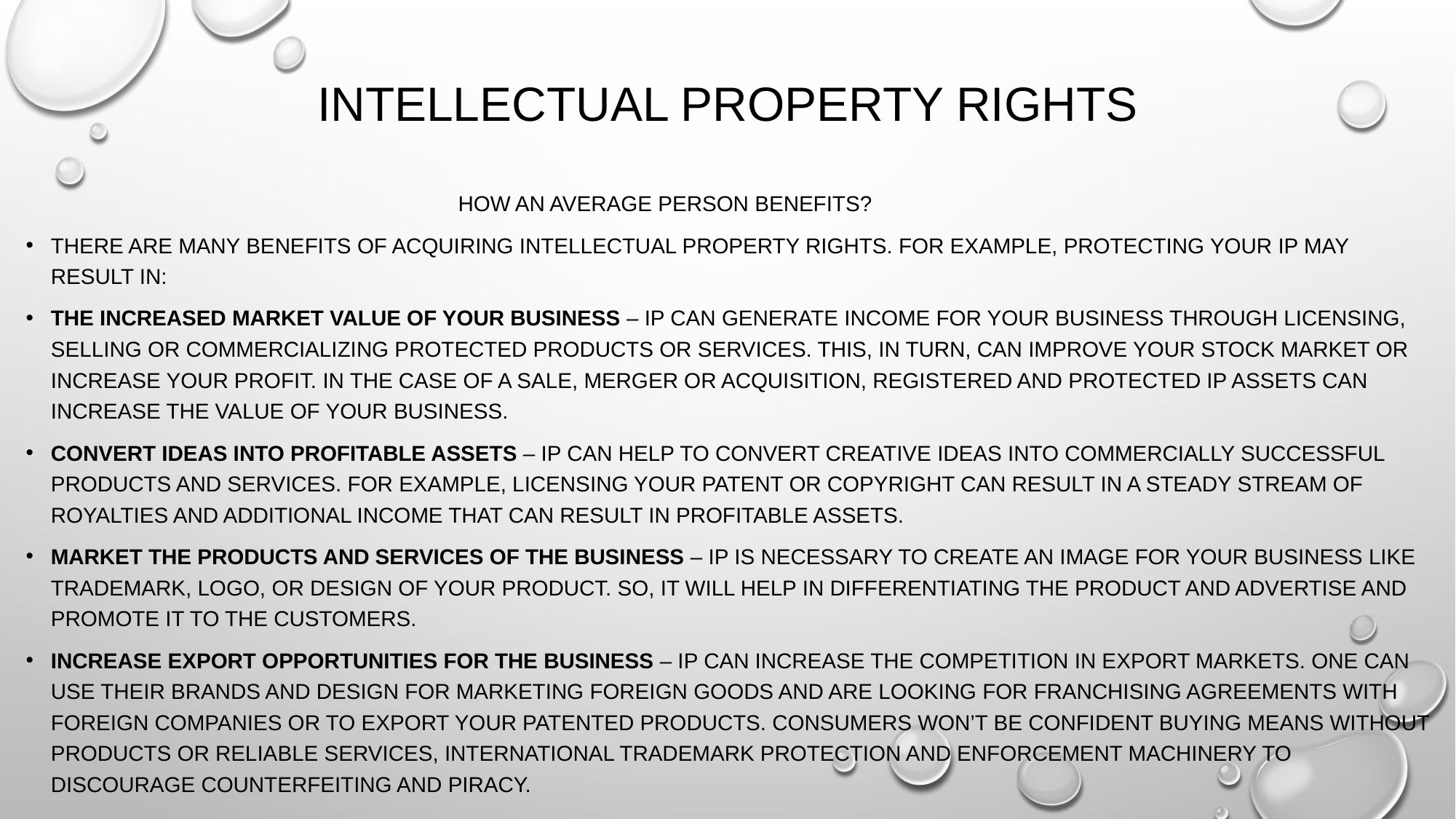

# Intellectual Property Rights
                                                                        How an average person benefits?
There are many benefits of acquiring intellectual property rights. For example, protecting your IP may result in:
The increased market value of your business – IP can generate income for your business through licensing, selling or commercializing protected products or services. This, in turn, can improve your stock market or increase your profit. In the case of a sale, merger or acquisition, registered and protected IP assets can increase the value of your business.
Convert ideas into profitable assets – IP can help to convert creative ideas into commercially successful products and services. For example, licensing your patent or copyright can result in a steady stream of royalties and additional income that can result in profitable assets.
Market the products and services of the business – IP is necessary to create an image for your business like trademark, logo, or design of your product. So, it will help in differentiating the product and advertise and promote it to the customers.
Increase export opportunities for the business – IP can increase the competition in export markets. One can use their brands and design for marketing foreign goods and are looking for franchising agreements with foreign companies or to export your patented products. Consumers won’t be confident buying means without products or reliable services, international trademark protection and enforcement machinery to discourage counterfeiting and piracy.